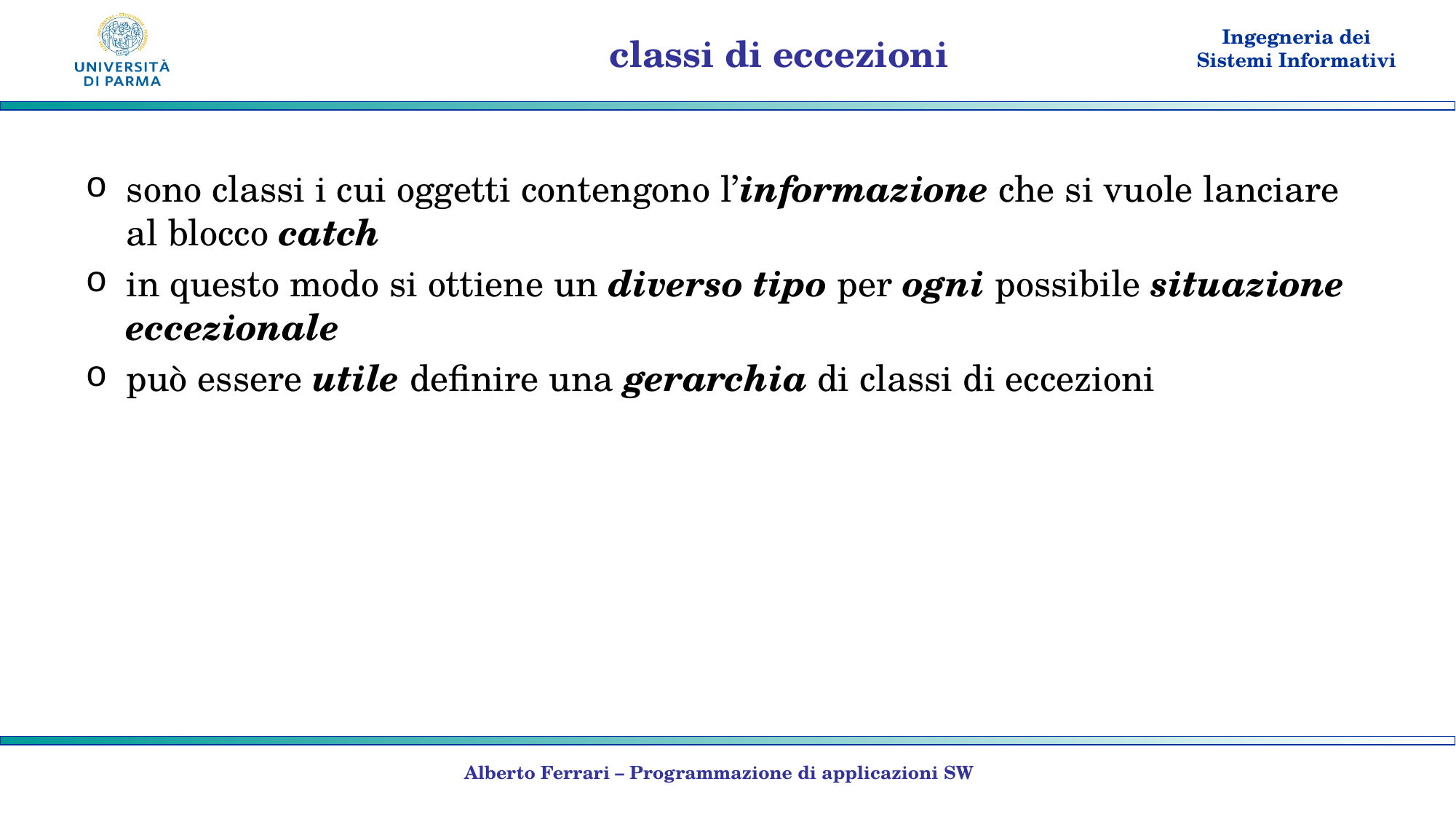

# classi di eccezioni
sono classi i cui oggetti contengono l’informazione che si vuole lanciare al blocco catch
in questo modo si ottiene un diverso tipo per ogni possibile situazione eccezionale
può essere utile definire una gerarchia di classi di eccezioni

Alberto Ferrari – Programmazione di applicazioni SW